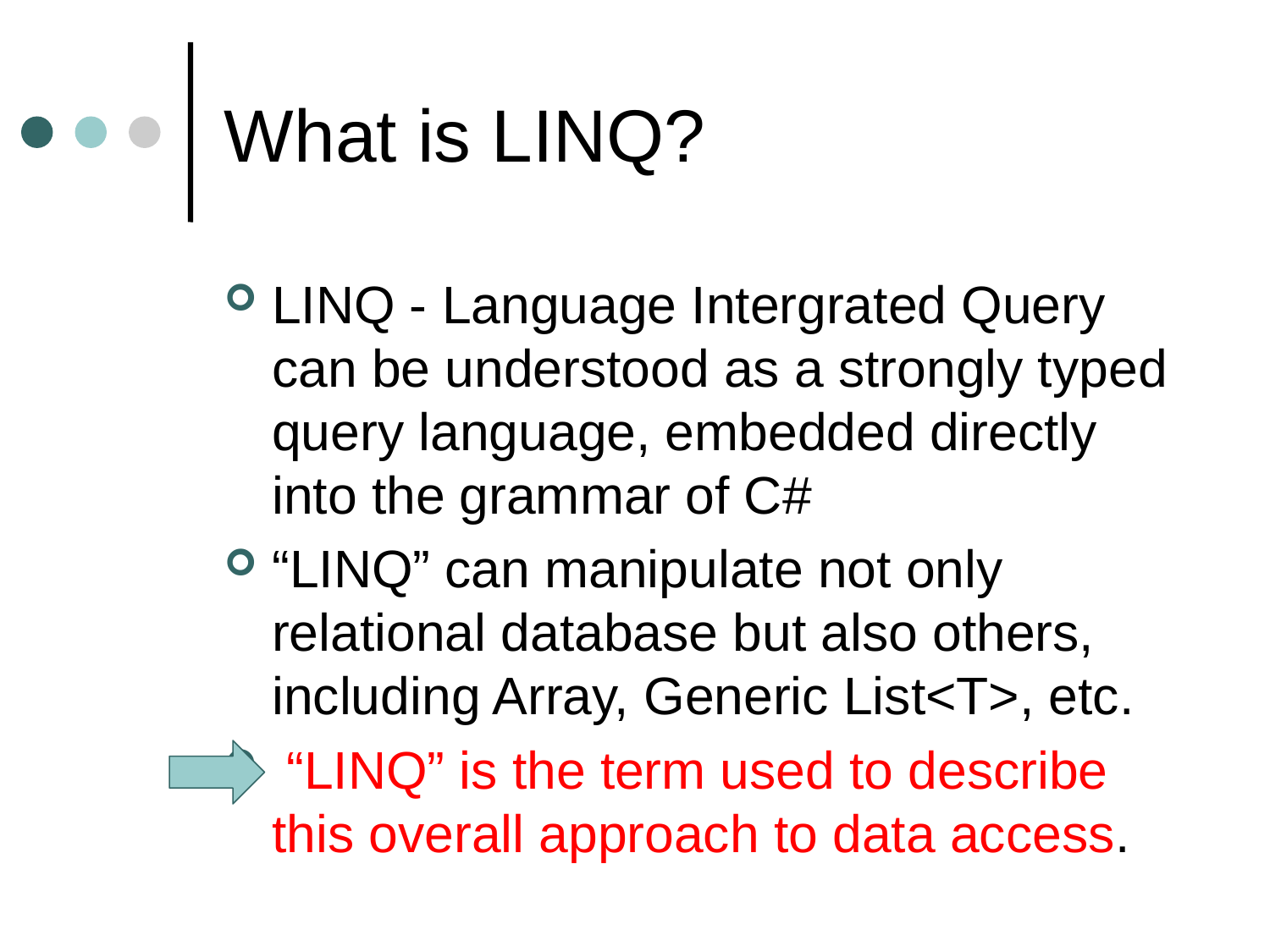

# What is LINQ?
LINQ - Language Intergrated Query can be understood as a strongly typed query language, embedded directly into the grammar of C#
“LINQ” can manipulate not only relational database but also others, including Array, Generic List<T>, etc.
 “LINQ” is the term used to describe this overall approach to data access.